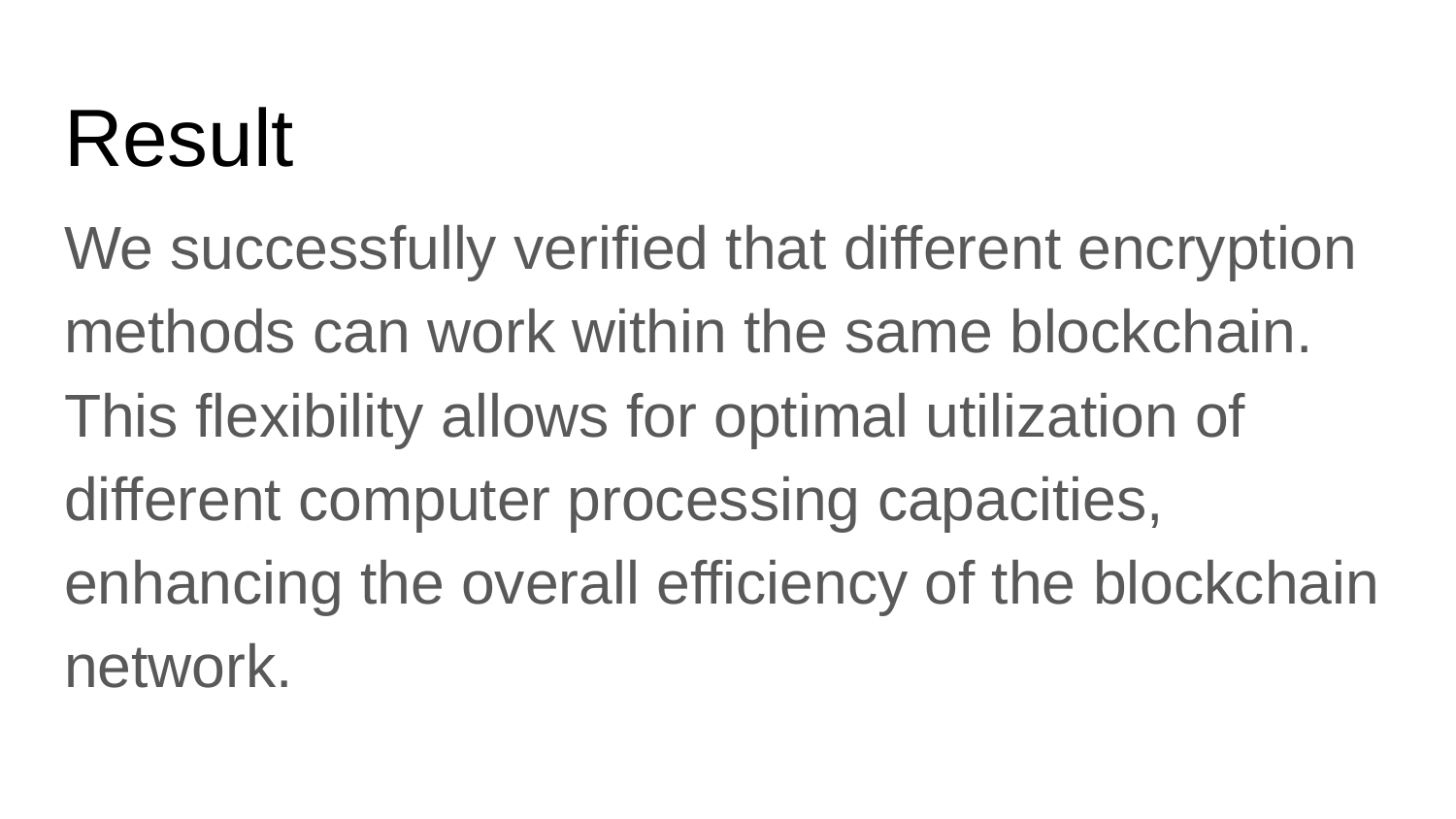

# Result
We successfully verified that different encryption methods can work within the same blockchain. This flexibility allows for optimal utilization of different computer processing capacities, enhancing the overall efficiency of the blockchain network.